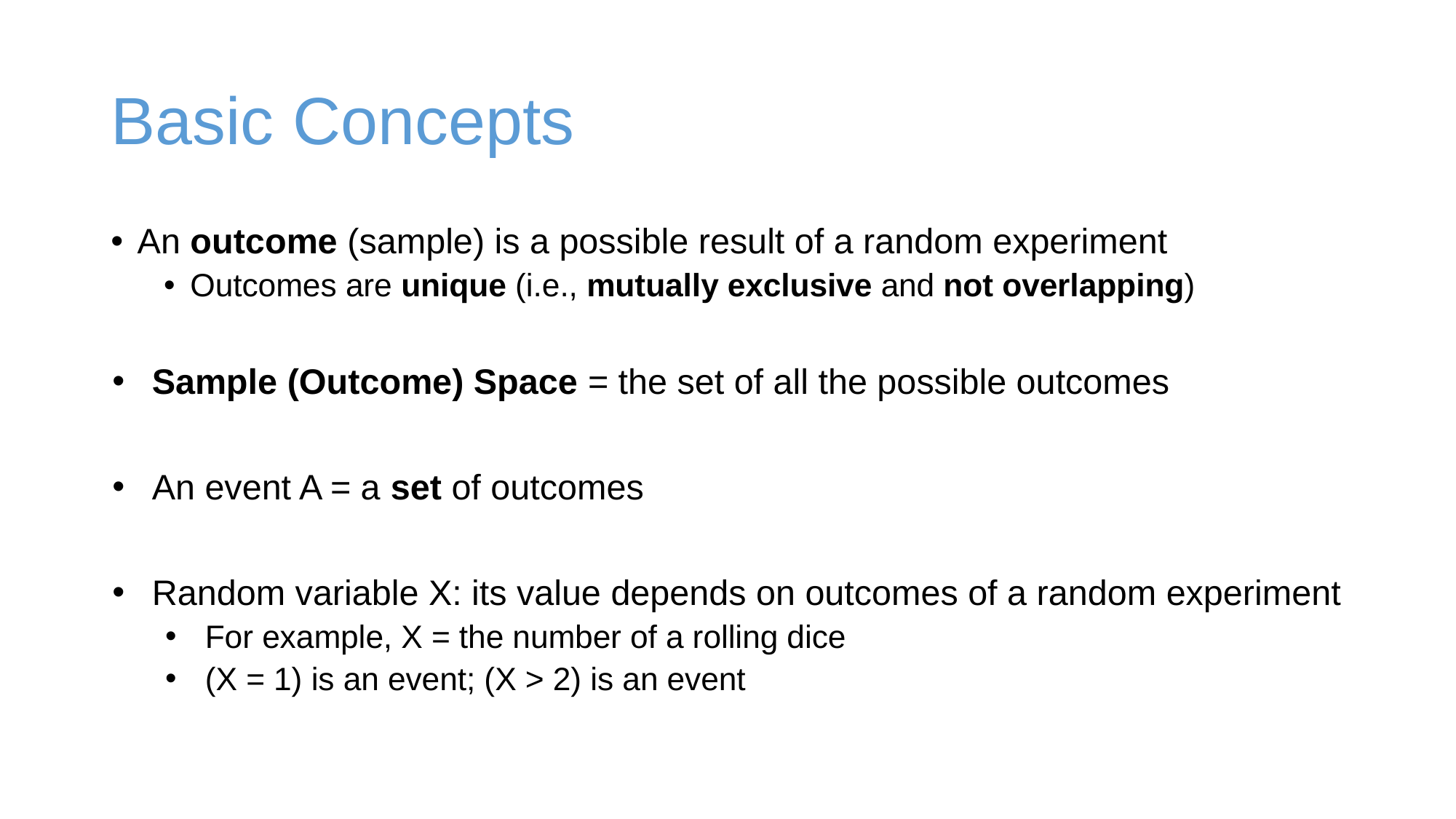

# Basic Concepts
An outcome (sample) is a possible result of a random experiment
Outcomes are unique (i.e., mutually exclusive and not overlapping)

Sample (Outcome) Space = the set of all the possible outcomes

An event A = a set of outcomes

Random variable X: its value depends on outcomes of a random experiment
For example, X = the number of a rolling dice
(X = 1) is an event; (X > 2) is an event